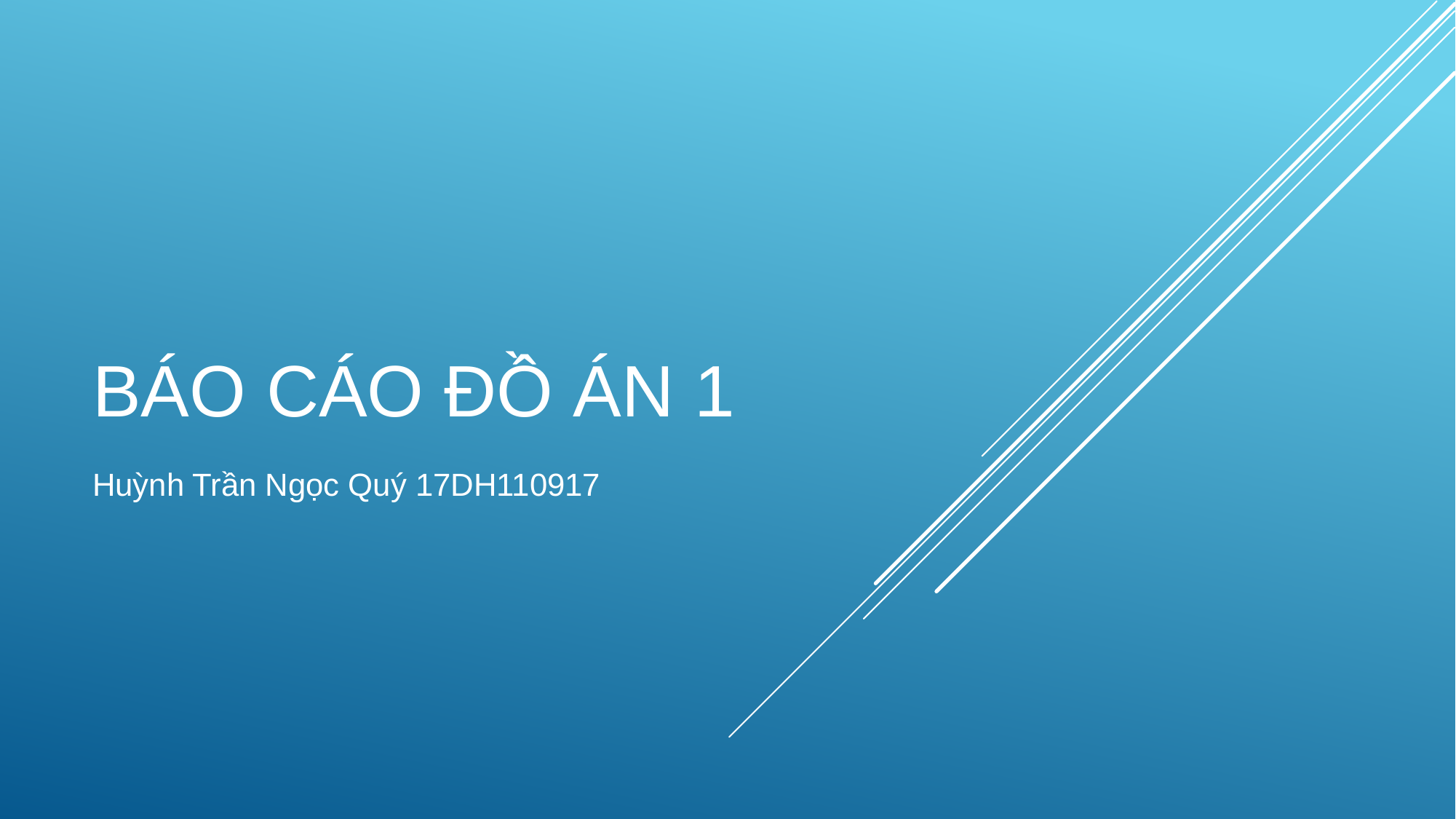

# Báo cáo Đồ Án 1
Huỳnh Trần Ngọc Quý 17DH110917